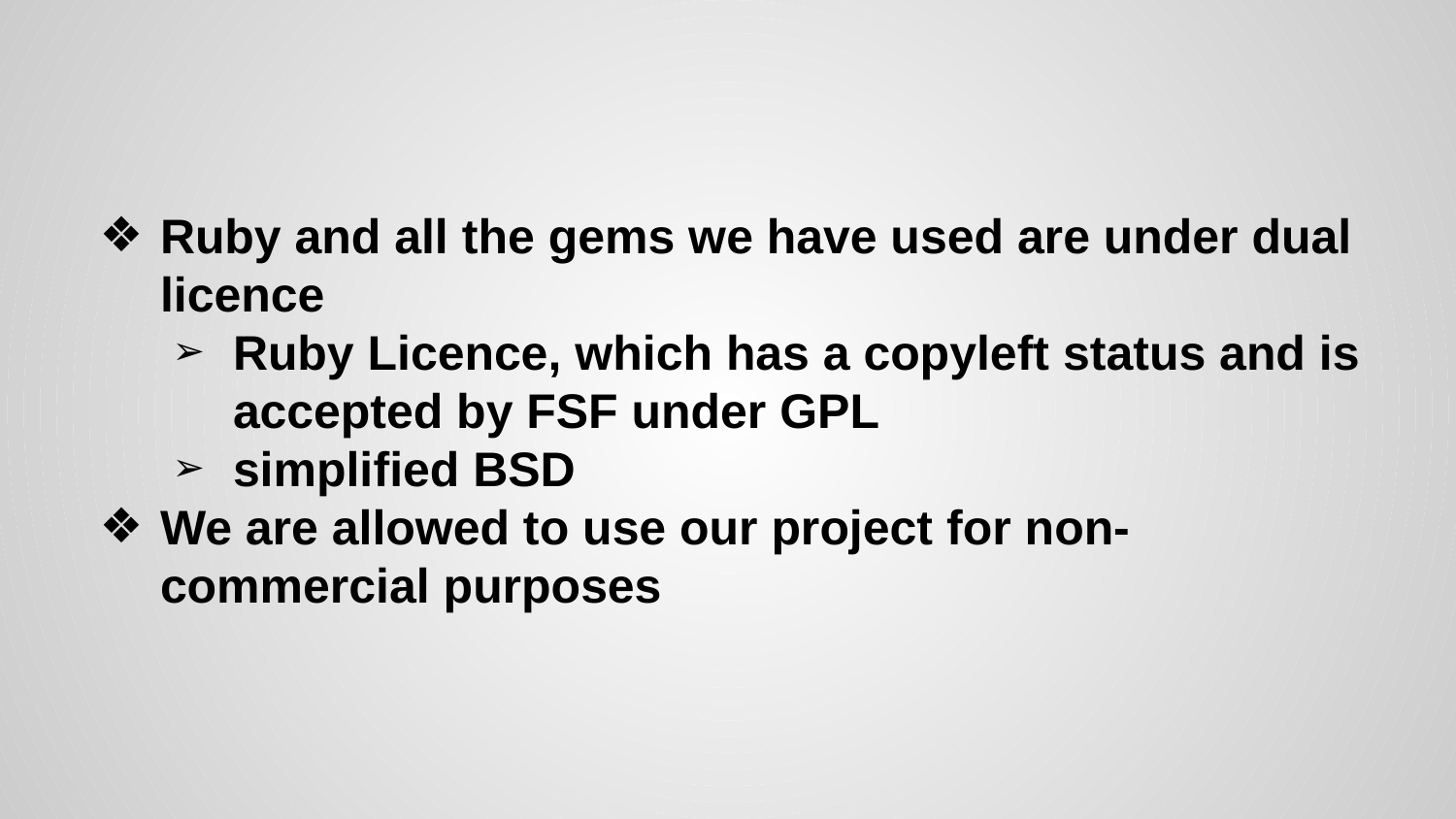

#
Ruby and all the gems we have used are under dual licence
Ruby Licence, which has a copyleft status and is accepted by FSF under GPL
simplified BSD
We are allowed to use our project for non-commercial purposes